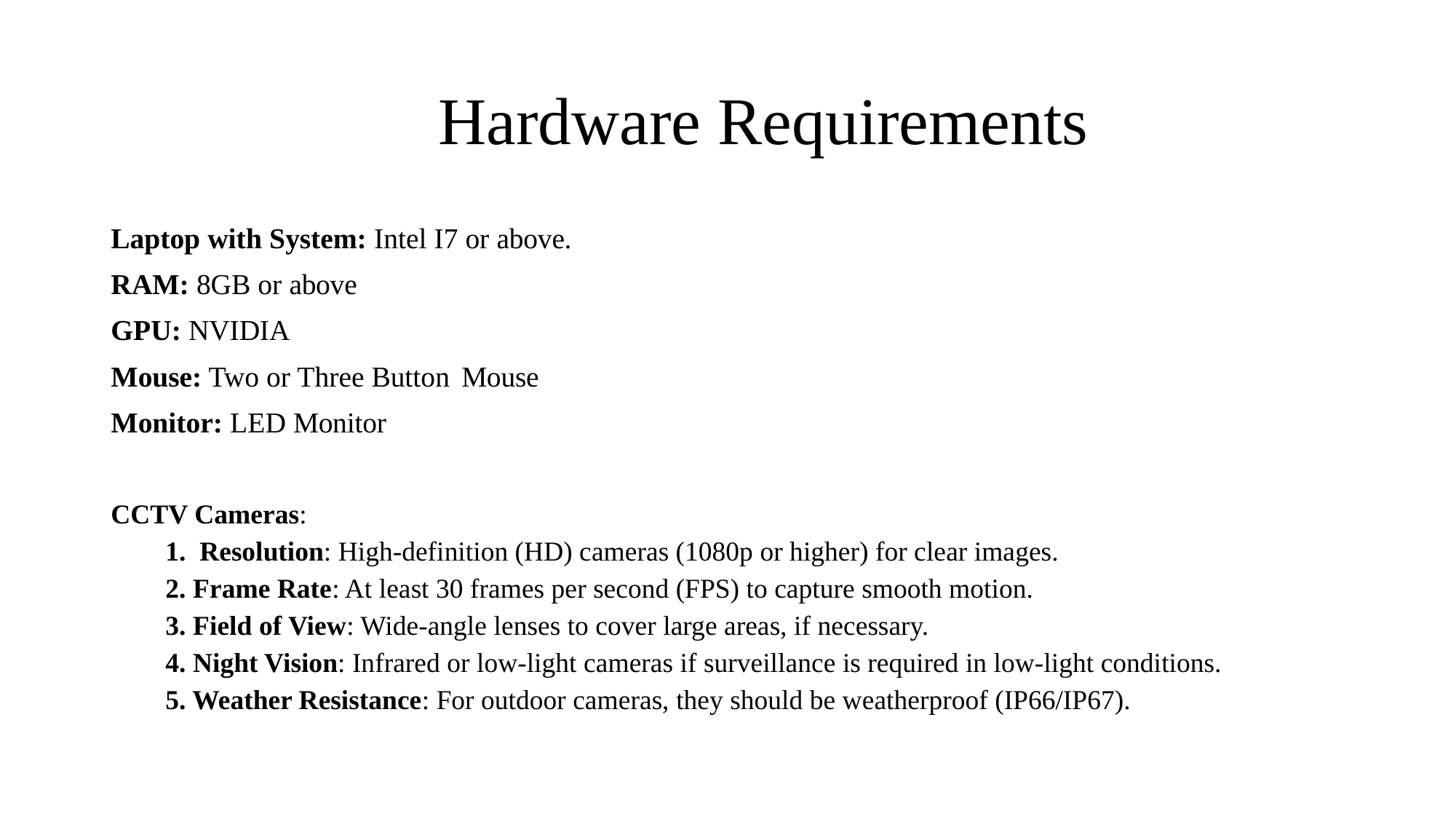

# Hardware Requirements
Laptop with System: Intel I7 or above.
RAM: 8GB or above
GPU: NVIDIA
Mouse: Two or Three Button Mouse
Monitor: LED Monitor

CCTV Cameras:
Resolution: High-definition (HD) cameras (1080p or higher) for clear images.
2. Frame Rate: At least 30 frames per second (FPS) to capture smooth motion.
3. Field of View: Wide-angle lenses to cover large areas, if necessary.
4. Night Vision: Infrared or low-light cameras if surveillance is required in low-light conditions.
5. Weather Resistance: For outdoor cameras, they should be weatherproof (IP66/IP67).